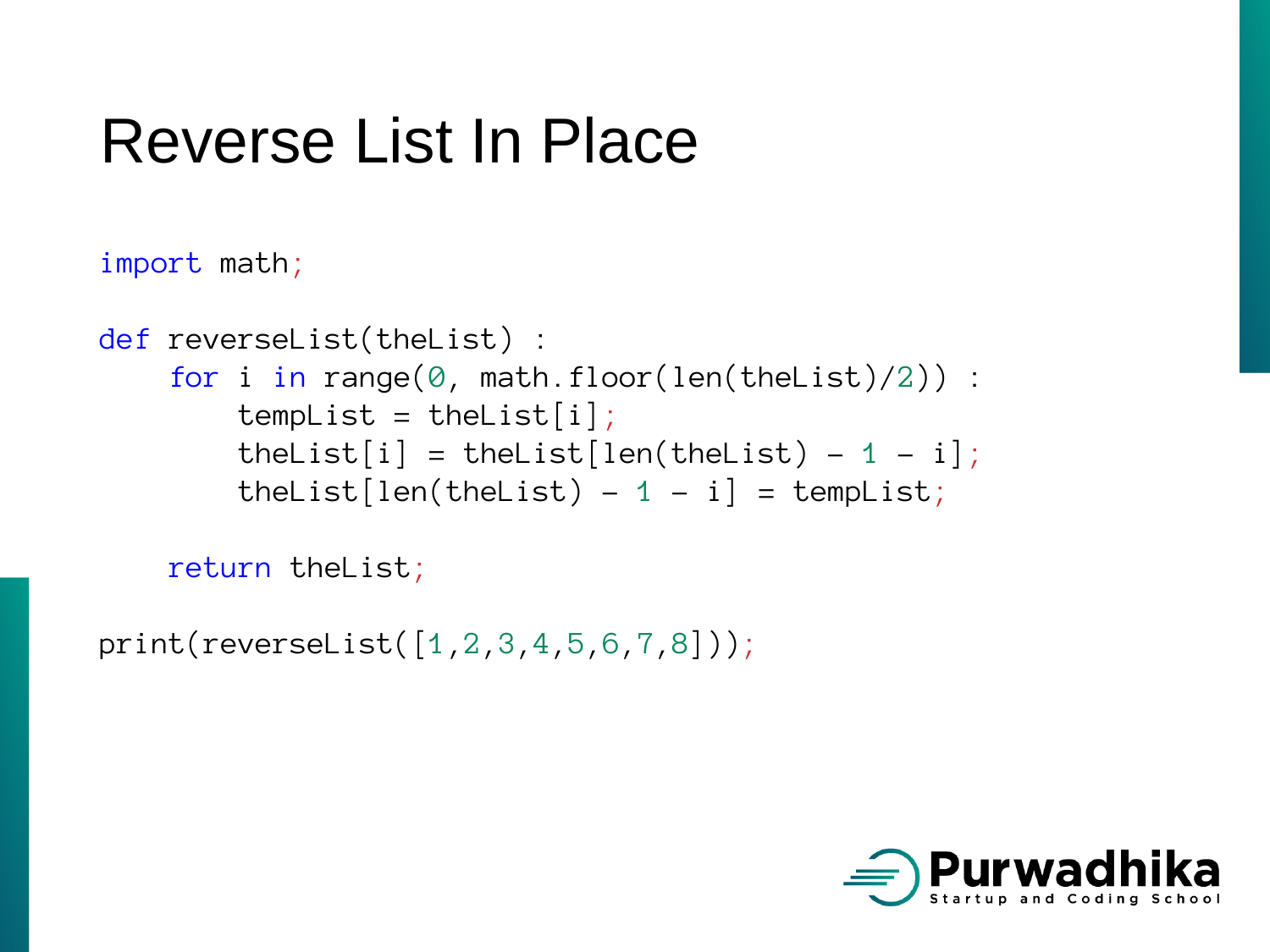

# Reverse List In Place
import math;
def reverseList(theList) :
    for i in range(0, math.floor(len(theList)/2)) :
        tempList = theList[i];
        theList[i] = theList[len(theList) - 1 - i];
        theList[len(theList) - 1 - i] = tempList;
    return theList;
print(reverseList([1,2,3,4,5,6,7,8]));